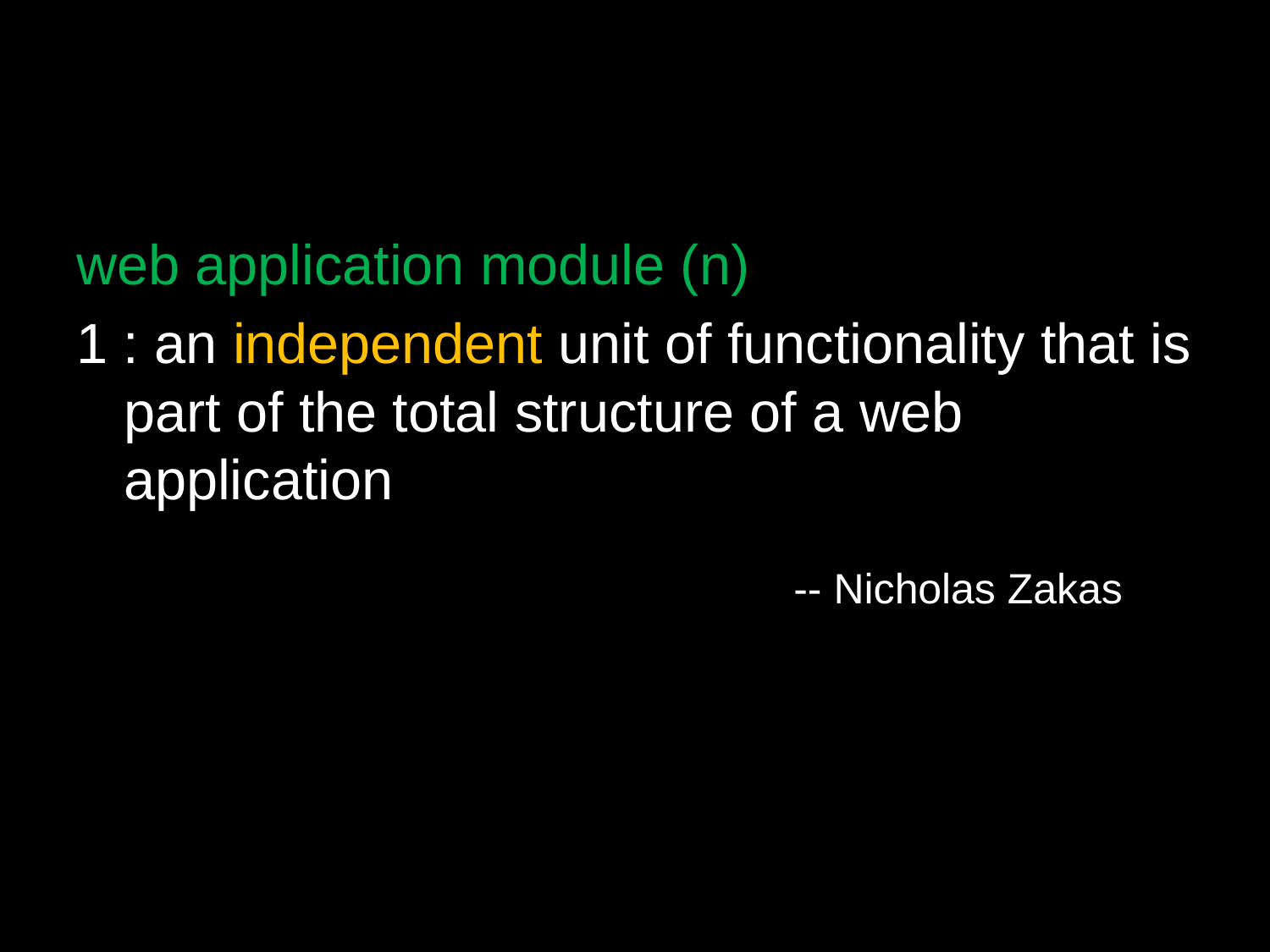

web application module (n)
1 : an independent unit of functionality that is part of the total structure of a web application
# -- Nicholas Zakas